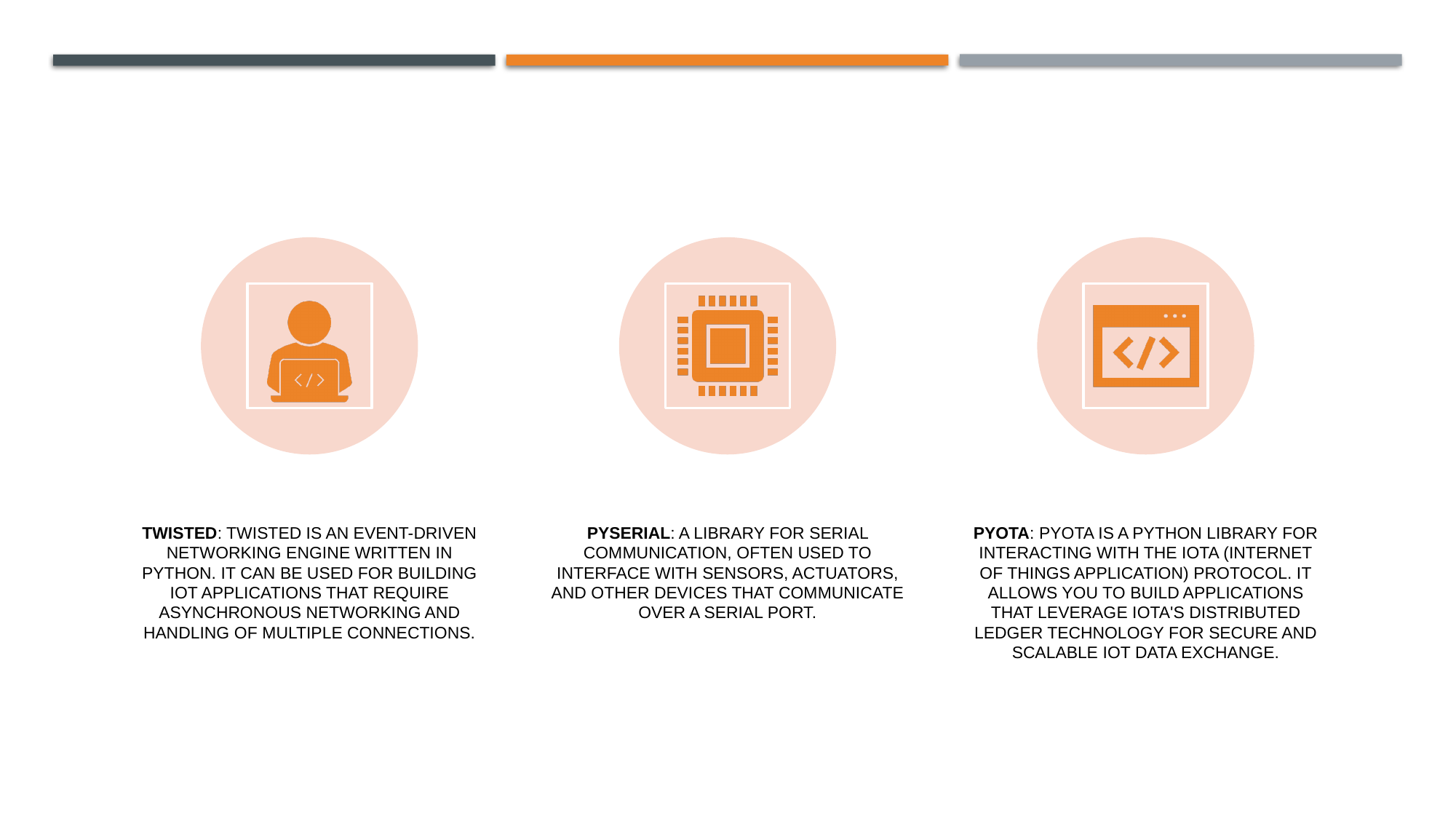

Twisted: Twisted is an event-driven networking engine written in Python. It can be used for building IoT applications that require asynchronous networking and handling of multiple connections.
pySerial: A library for serial communication, often used to interface with sensors, actuators, and other devices that communicate over a serial port.
PyOTA: PyOTA is a Python library for interacting with the IOTA (Internet of Things Application) protocol. It allows you to build applications that leverage IOTA's distributed ledger technology for secure and scalable IoT data exchange.